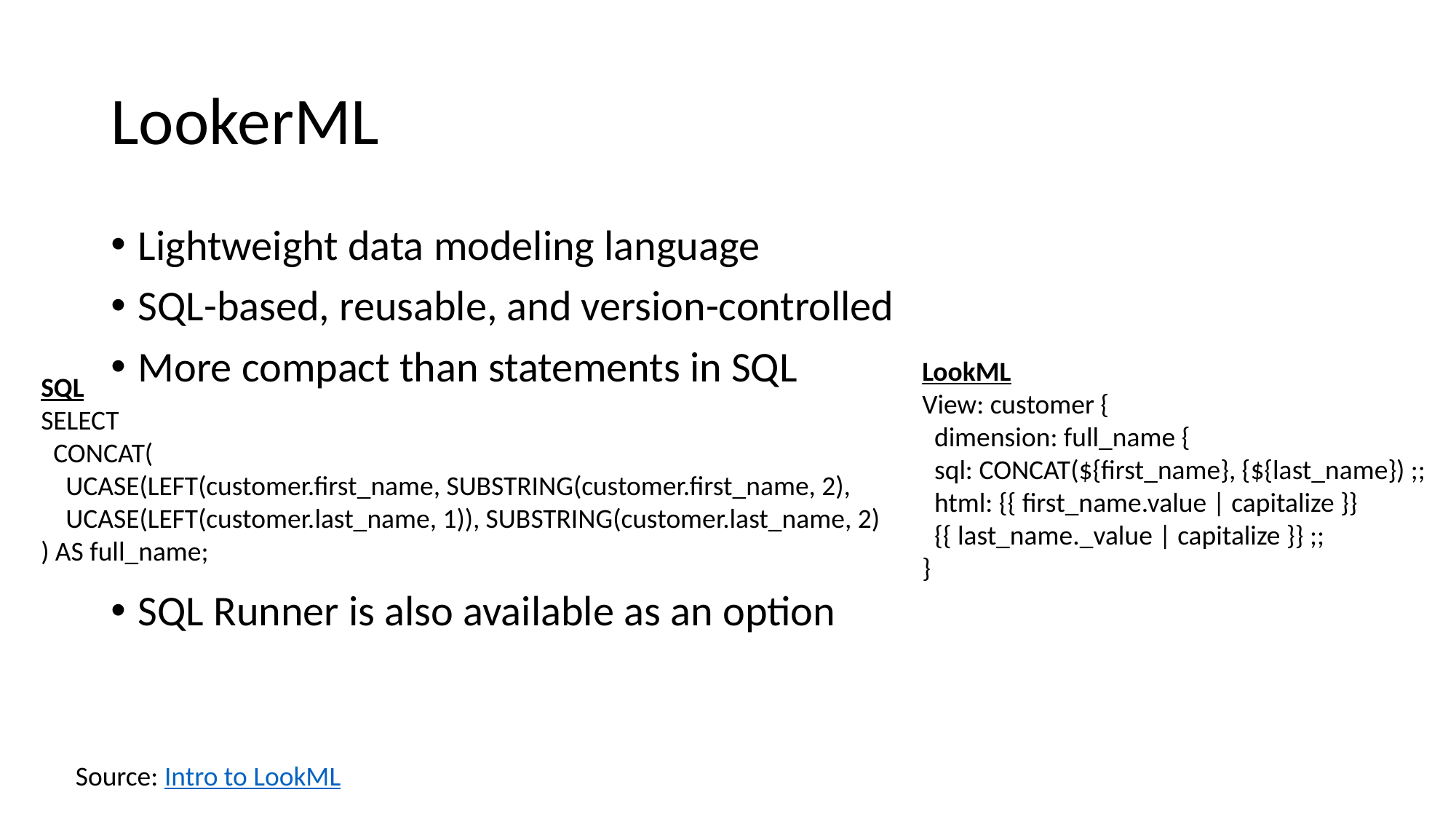

# LookerML
Lightweight data modeling language
SQL-based, reusable, and version-controlled
More compact than statements in SQL

SQL Runner is also available as an option

LookML
View: customer {
  dimension: full_name {
  sql: CONCAT(${first_name}, {${last_name}) ;;
  html: {{ first_name.value | capitalize }}
  {{ last_name._value | capitalize }} ;;
}
SQL
SELECT
  CONCAT(
    UCASE(LEFT(customer.first_name, SUBSTRING(customer.first_name, 2),
    UCASE(LEFT(customer.last_name, 1)), SUBSTRING(customer.last_name, 2)
) AS full_name;
Source: Intro to LookML